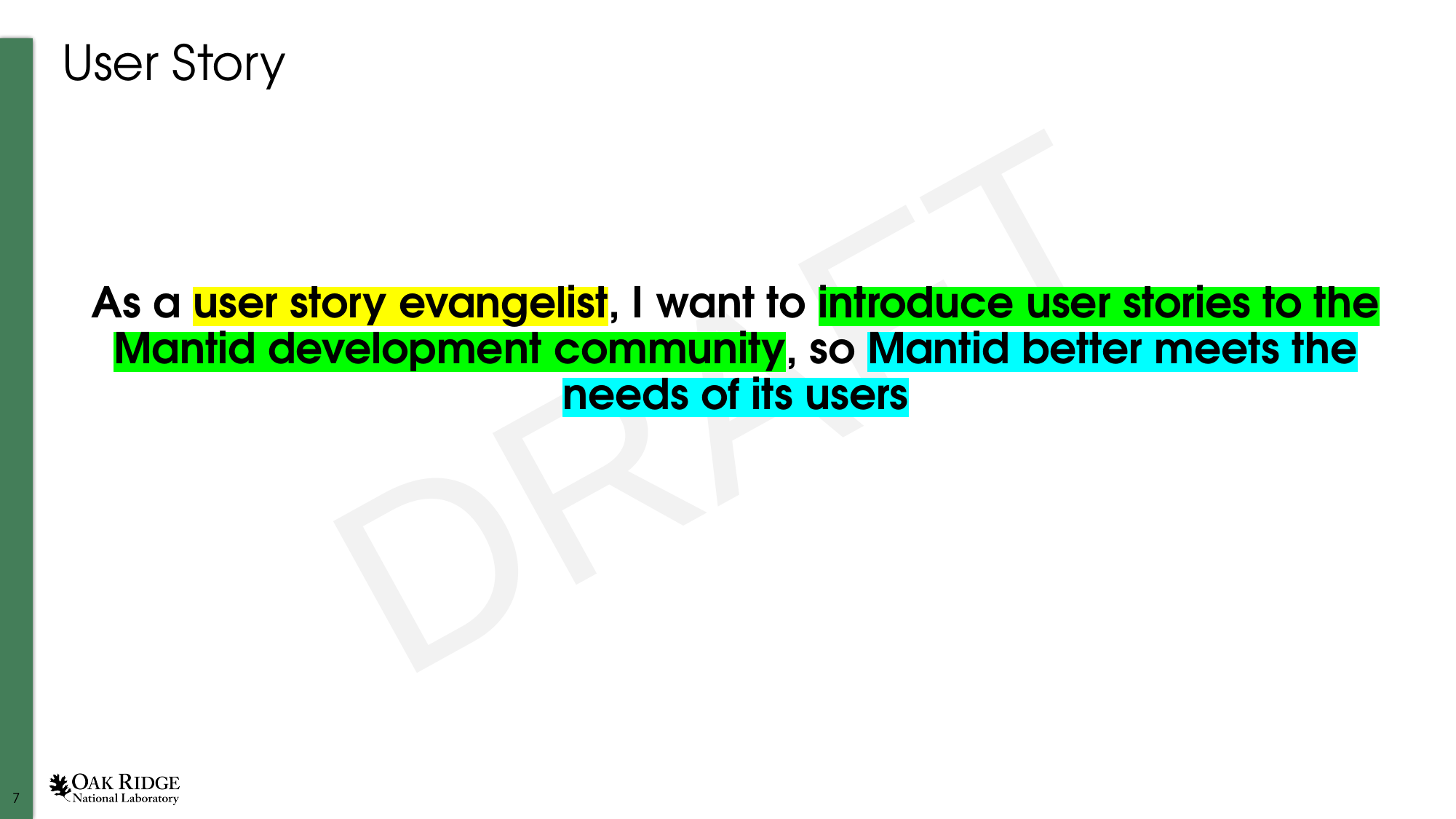

# User Story

As a user story evangelist, I want to introduce user stories to the Mantid development community, so Mantid better meets the needs of its users